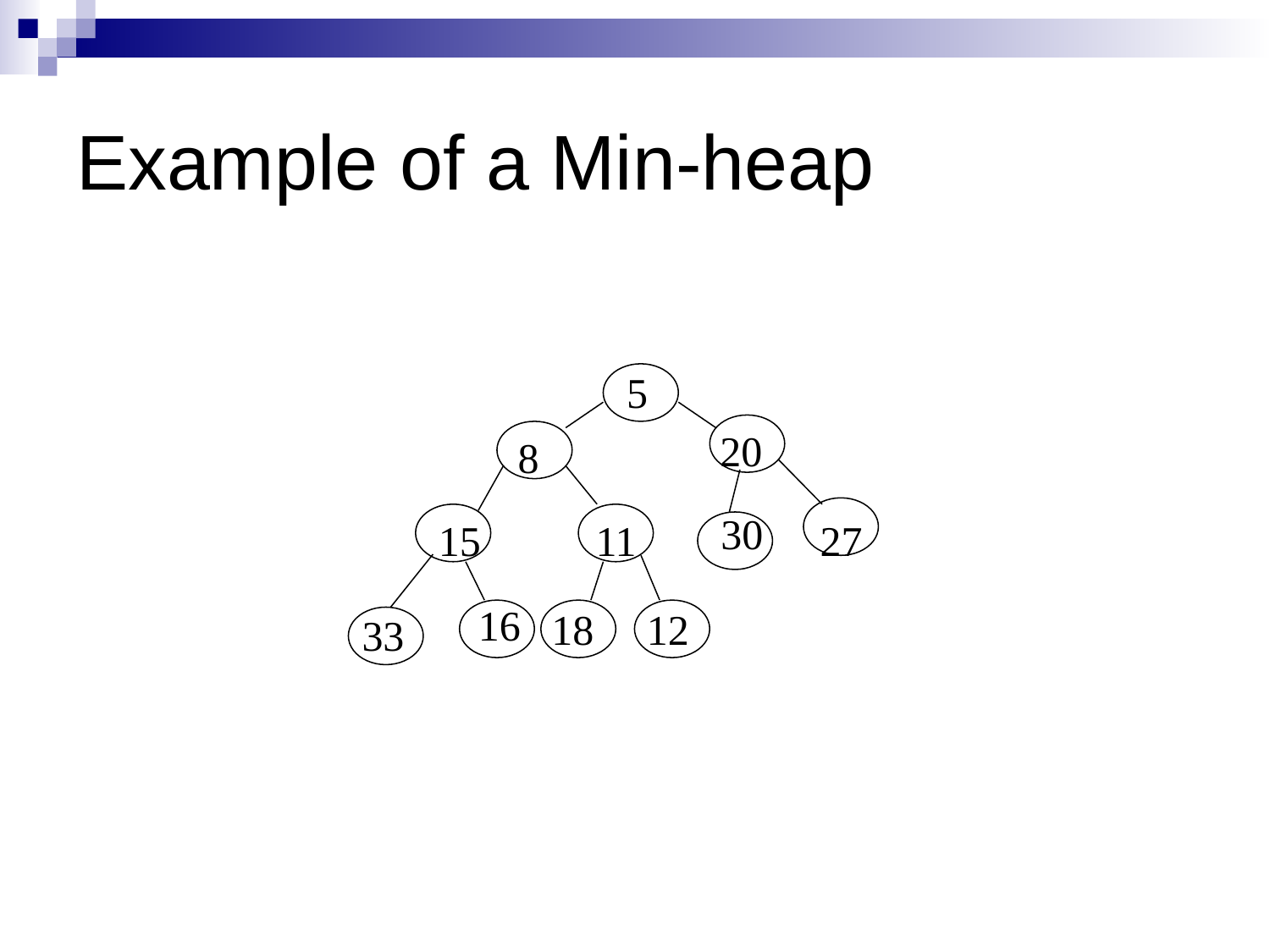

# Example of a Min-heap

5

20

8

30

15
11
27

16
18
12

33